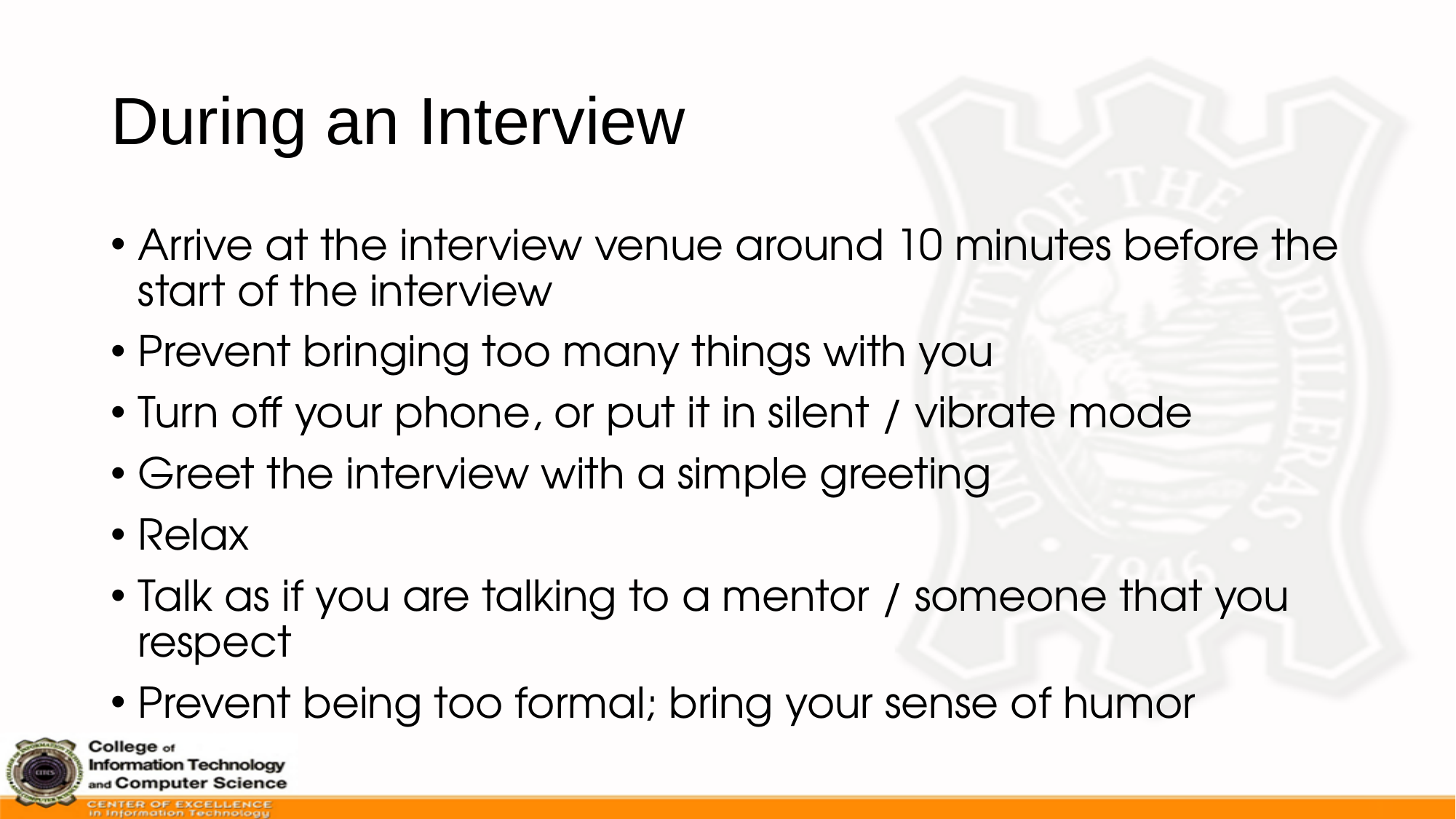

# During an Interview
Arrive at the interview venue around 10 minutes before the start of the interview
Prevent bringing too many things with you
Turn off your phone, or put it in silent / vibrate mode
Greet the interview with a simple greeting
Relax
Talk as if you are talking to a mentor / someone that you respect
Prevent being too formal; bring your sense of humor